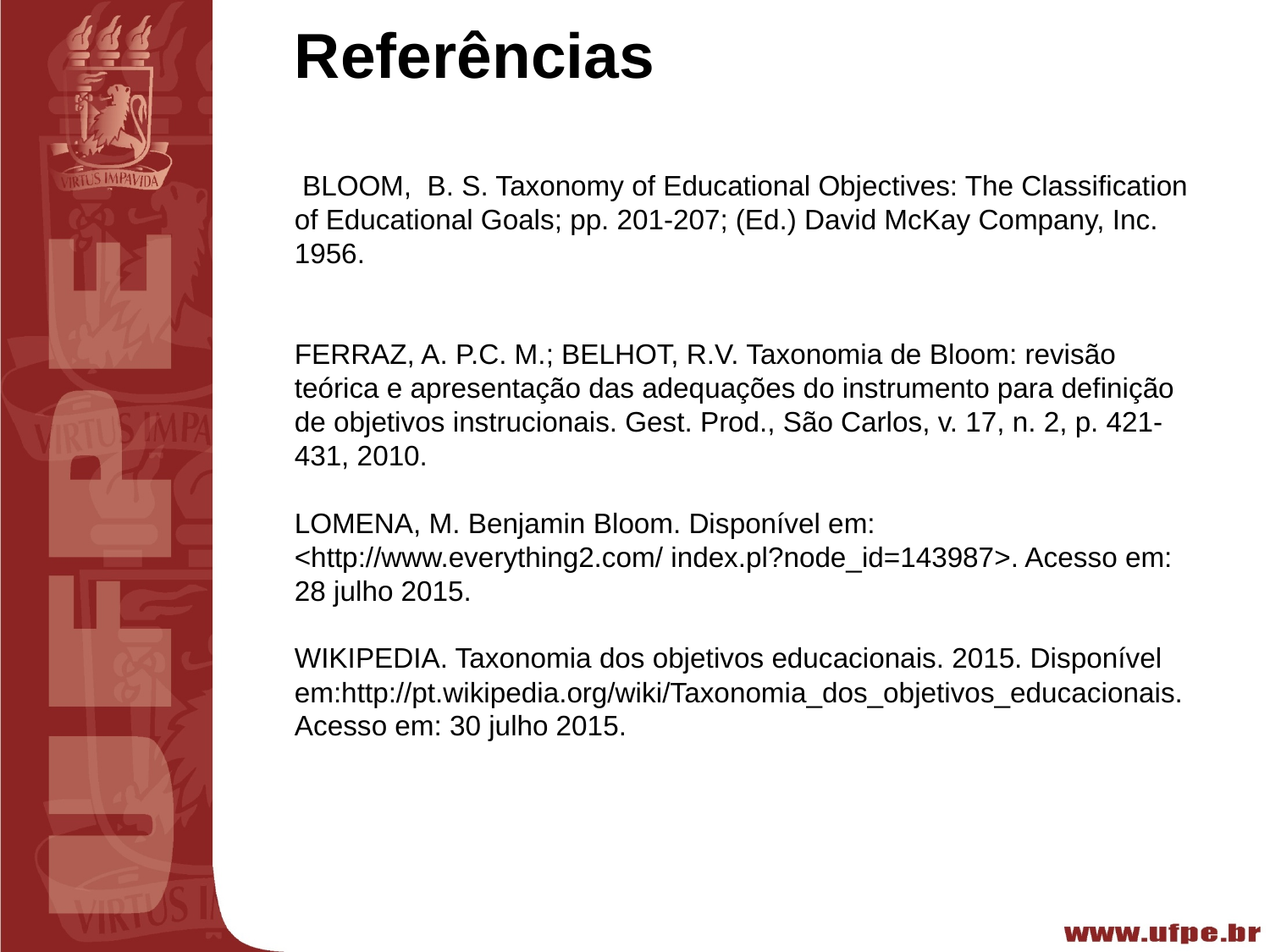

# Referências BLOOM,  B. S. Taxonomy of Educational Objectives: The Classification of Educational Goals; pp. 201-207; (Ed.) David McKay Company, Inc. 1956.     FERRAZ, A. P.C. M.; BELHOT, R.V. Taxonomia de Bloom: revisão teórica e apresentação das adequações do instrumento para definição de objetivos instrucionais. Gest. Prod., São Carlos, v. 17, n. 2, p. 421-431, 2010.   LOMENA, M. Benjamin Bloom. Disponível em: <http://www.everything2.com/ index.pl?node_id=143987>. Acesso em: 28 julho 2015.   WIKIPEDIA. Taxonomia dos objetivos educacionais. 2015. Disponível em:http://pt.wikipedia.org/wiki/Taxonomia_dos_objetivos_educacionais. Acesso em: 30 julho 2015.